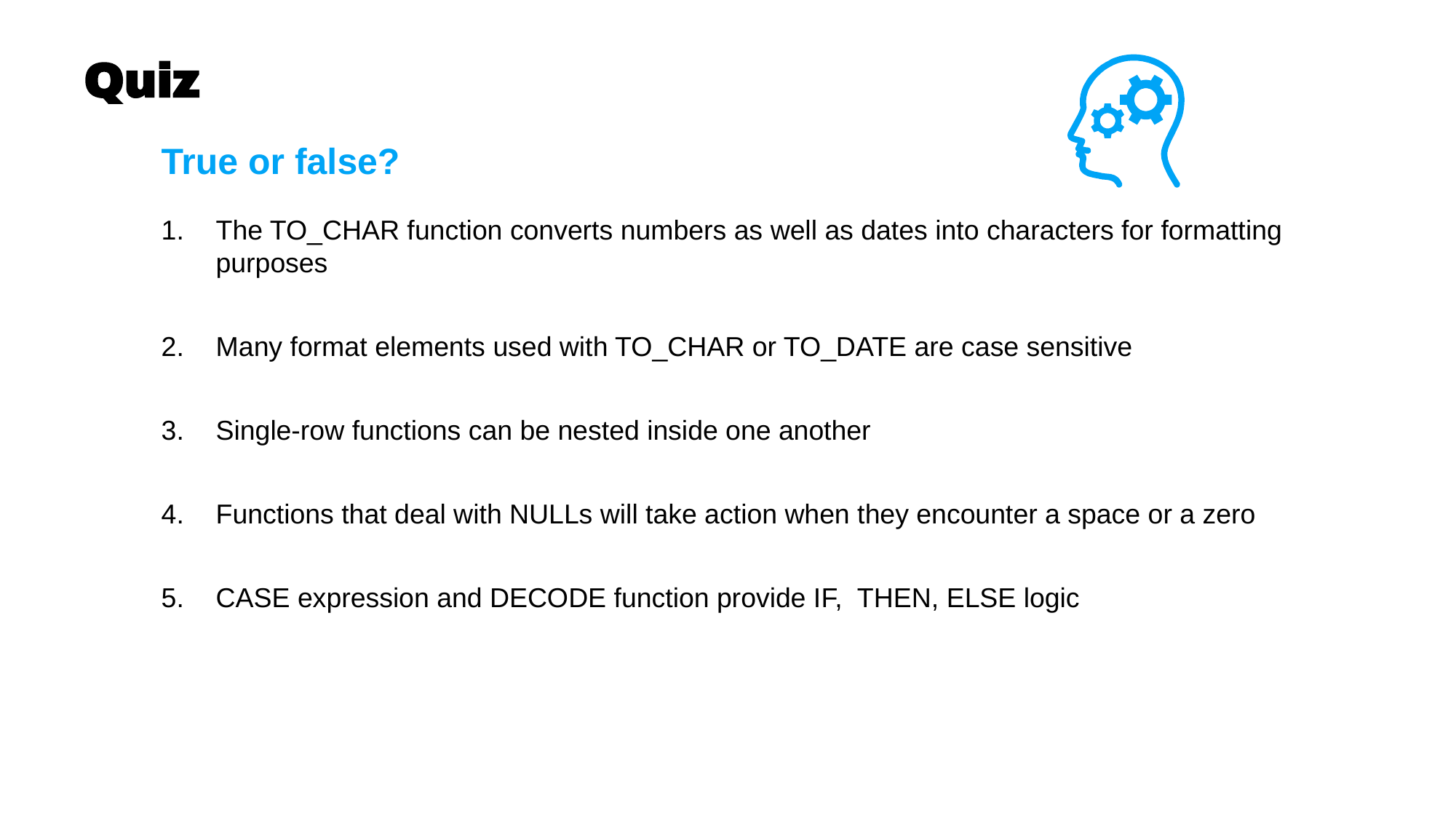

# Quiz

True or false?
The TO_CHAR function converts numbers as well as dates into characters for formatting purposes

Many format elements used with TO_CHAR or TO_DATE are case sensitive

Single-row functions can be nested inside one another

Functions that deal with NULLs will take action when they encounter a space or a zero

CASE expression and DECODE function provide IF,  THEN, ELSE logic